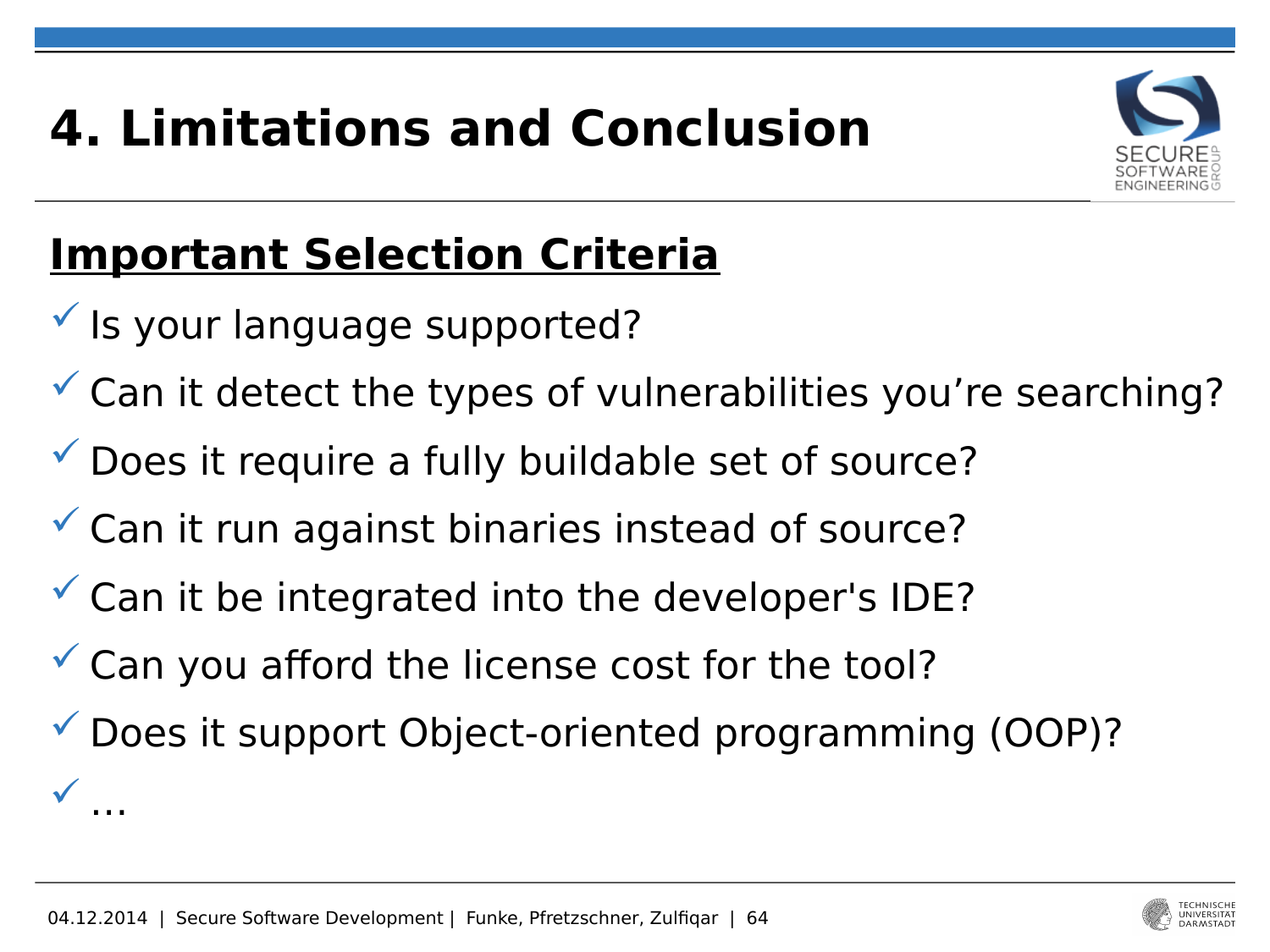

# 4. Limitations and Conclusion
Important Selection Criteria
Is your language supported?
Can it detect the types of vulnerabilities you’re searching?
Does it require a fully buildable set of source?
Can it run against binaries instead of source?
Can it be integrated into the developer's IDE?
Can you afford the license cost for the tool?
Does it support Object-oriented programming (OOP)?
…